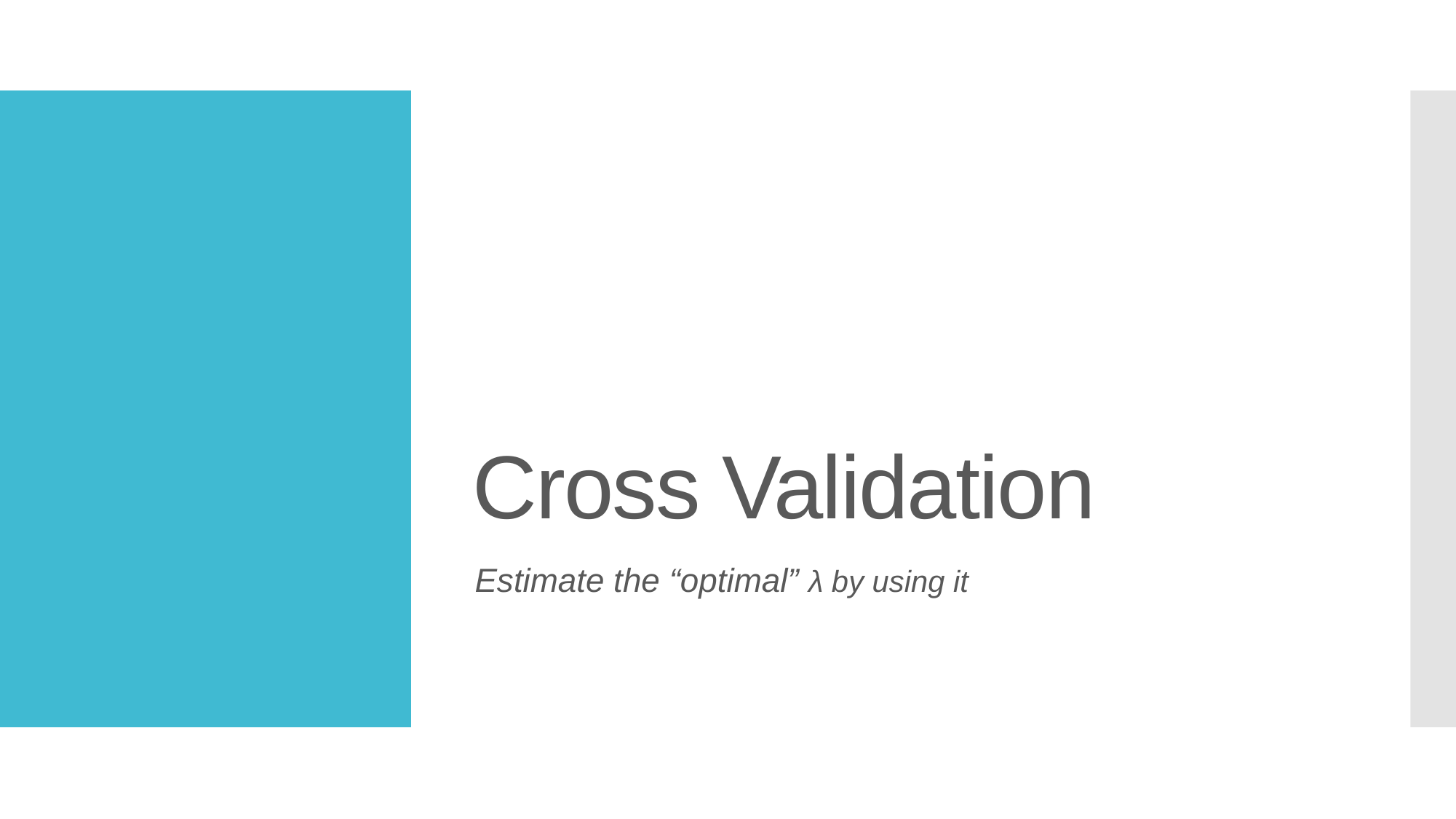

# Cross Validation
Estimate the “optimal” λ by using it